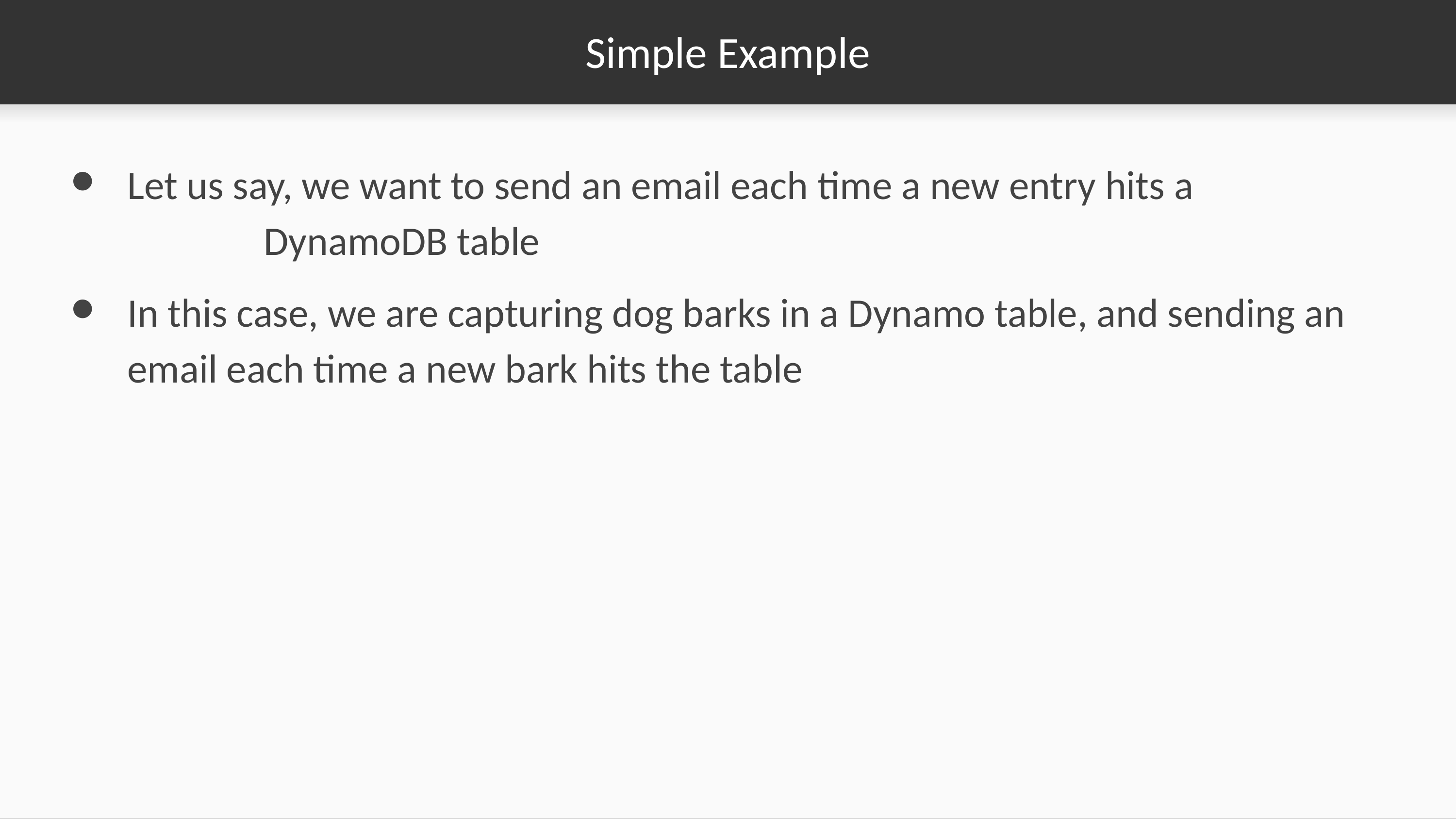

# Simple Example
Let us say, we want to send an email each time a new entry hits a                                          DynamoDB table
In this case, we are capturing dog barks in a Dynamo table, and sending an email each time a new bark hits the table